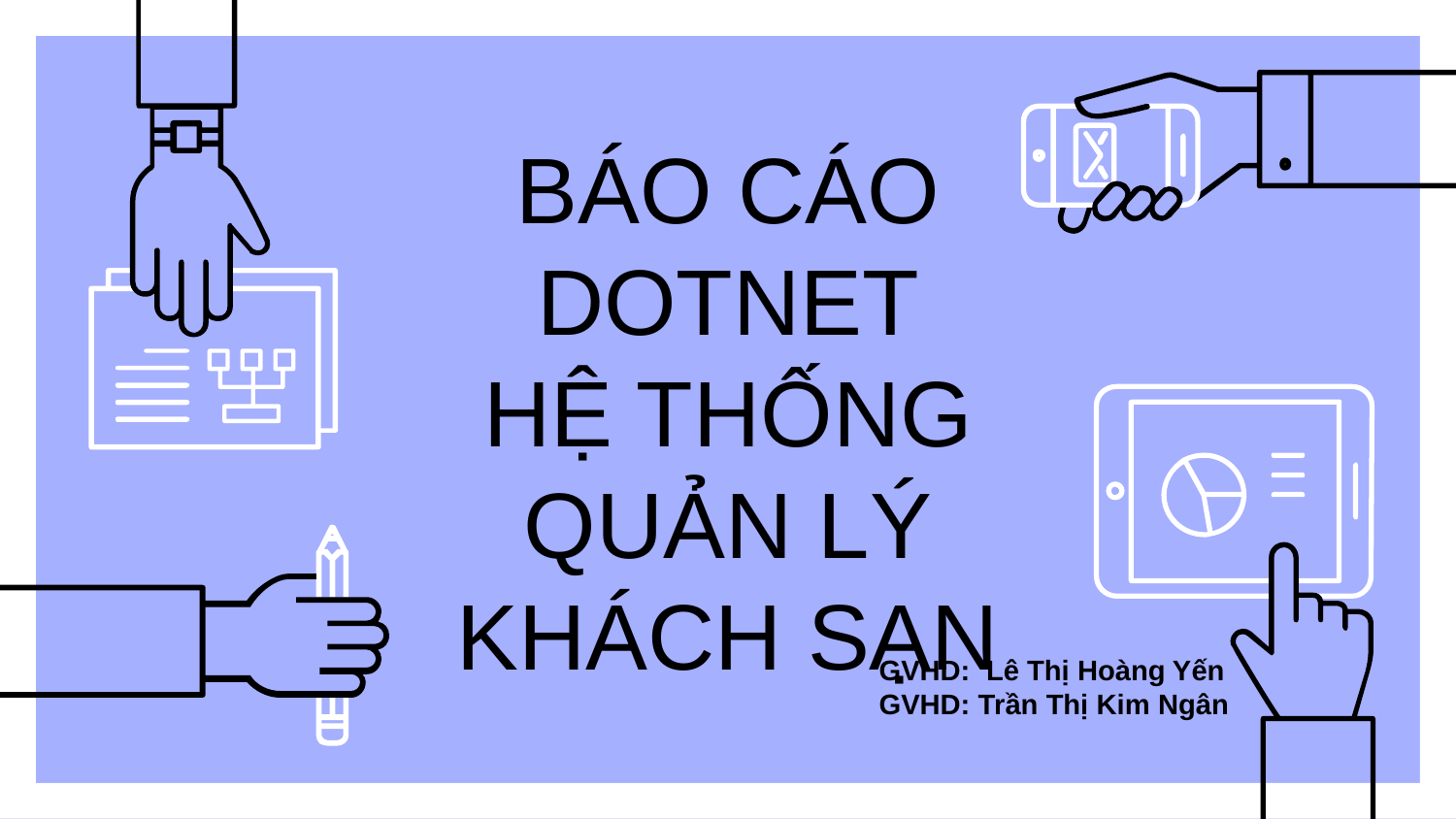

# BÁO CÁO DOTNET HỆ THỐNG QUẢN LÝ KHÁCH SẠN
GVHD:  Lê Thị Hoàng Yến
GVHD: Trần Thị Kim Ngân